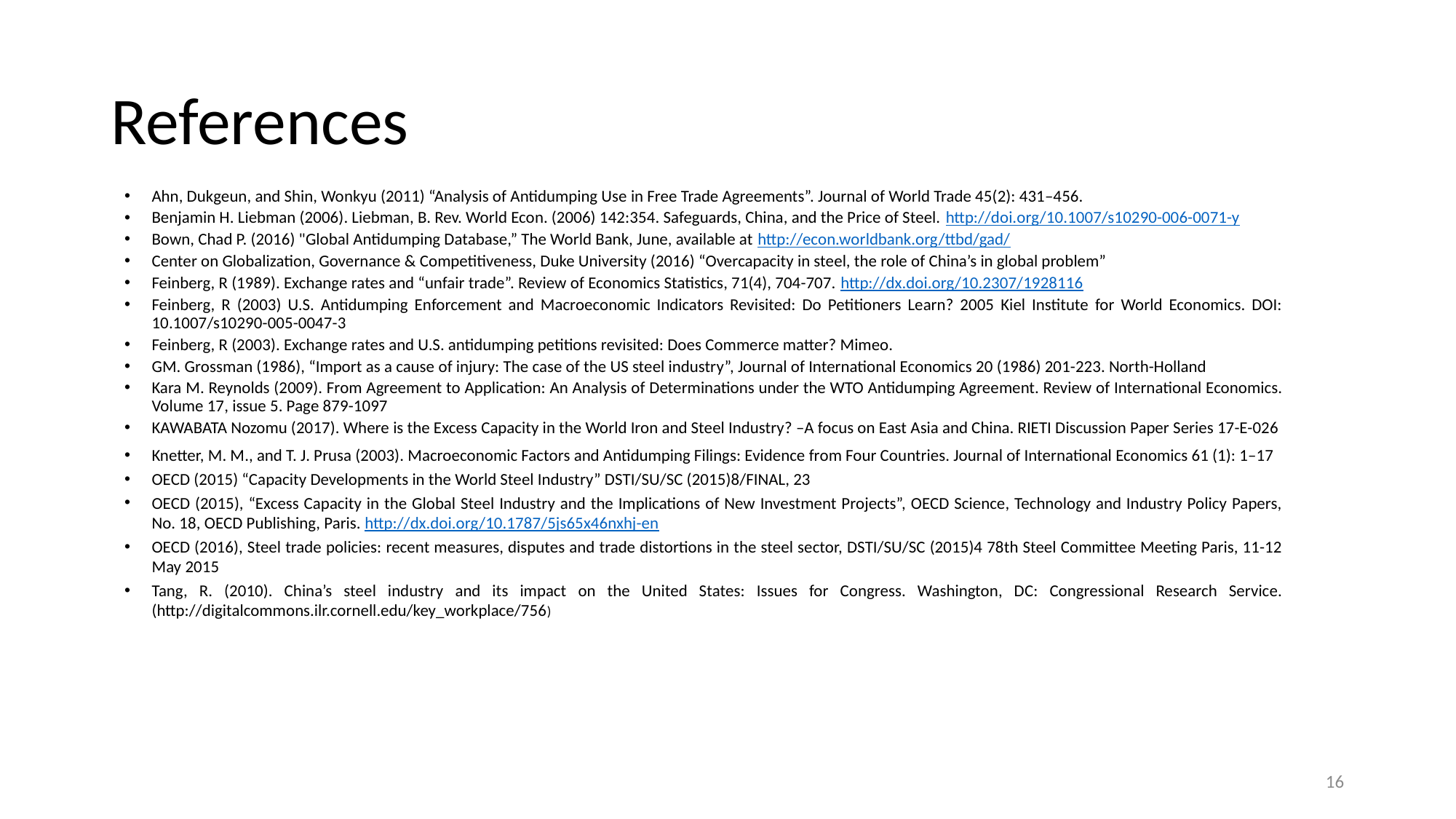

# References

Ahn, Dukgeun, and Shin, Wonkyu (2011) “Analysis of Antidumping Use in Free Trade Agreements”. Journal of World Trade 45(2): 431–456.
Benjamin H. Liebman (2006). Liebman, B. Rev. World Econ. (2006) 142:354. Safeguards, China, and the Price of Steel. http://doi.org/10.1007/s10290-006-0071-y
Bown, Chad P. (2016) "Global Antidumping Database,” The World Bank, June, available at http://econ.worldbank.org/ttbd/gad/
Center on Globalization, Governance & Competitiveness, Duke University (2016) “Overcapacity in steel, the role of China’s in global problem”
Feinberg, R (1989). Exchange rates and “unfair trade”. Review of Economics Statistics, 71(4), 704-707. http://dx.doi.org/10.2307/1928116
Feinberg, R (2003) U.S. Antidumping Enforcement and Macroeconomic Indicators Revisited: Do Petitioners Learn? 2005 Kiel Institute for World Economics. DOI: 10.1007/s10290-005-0047-3
Feinberg, R (2003). Exchange rates and U.S. antidumping petitions revisited: Does Commerce matter? Mimeo.
GM. Grossman (1986), “Import as a cause of injury: The case of the US steel industry”, Journal of International Economics 20 (1986) 201-223. North-Holland
Kara M. Reynolds (2009). From Agreement to Application: An Analysis of Determinations under the WTO Antidumping Agreement. Review of International Economics. Volume 17, issue 5. Page 879-1097
KAWABATA Nozomu (2017). Where is the Excess Capacity in the World Iron and Steel Industry? –A focus on East Asia and China. RIETI Discussion Paper Series 17-E-026
Knetter, M. M., and T. J. Prusa (2003). Macroeconomic Factors and Antidumping Filings: Evidence from Four Countries. Journal of International Economics 61 (1): 1–17
OECD (2015) “Capacity Developments in the World Steel Industry” DSTI/SU/SC (2015)8/FINAL, 23
OECD (2015), “Excess Capacity in the Global Steel Industry and the Implications of New Investment Projects”, OECD Science, Technology and Industry Policy Papers, No. 18, OECD Publishing, Paris. http://dx.doi.org/10.1787/5js65x46nxhj-en
OECD (2016), Steel trade policies: recent measures, disputes and trade distortions in the steel sector, DSTI/SU/SC (2015)4 78th Steel Committee Meeting Paris, 11-12 May 2015
Tang, R. (2010). China’s steel industry and its impact on the United States: Issues for Congress. Washington, DC: Congressional Research Service. (http://digitalcommons.ilr.cornell.edu/key_workplace/756)
16